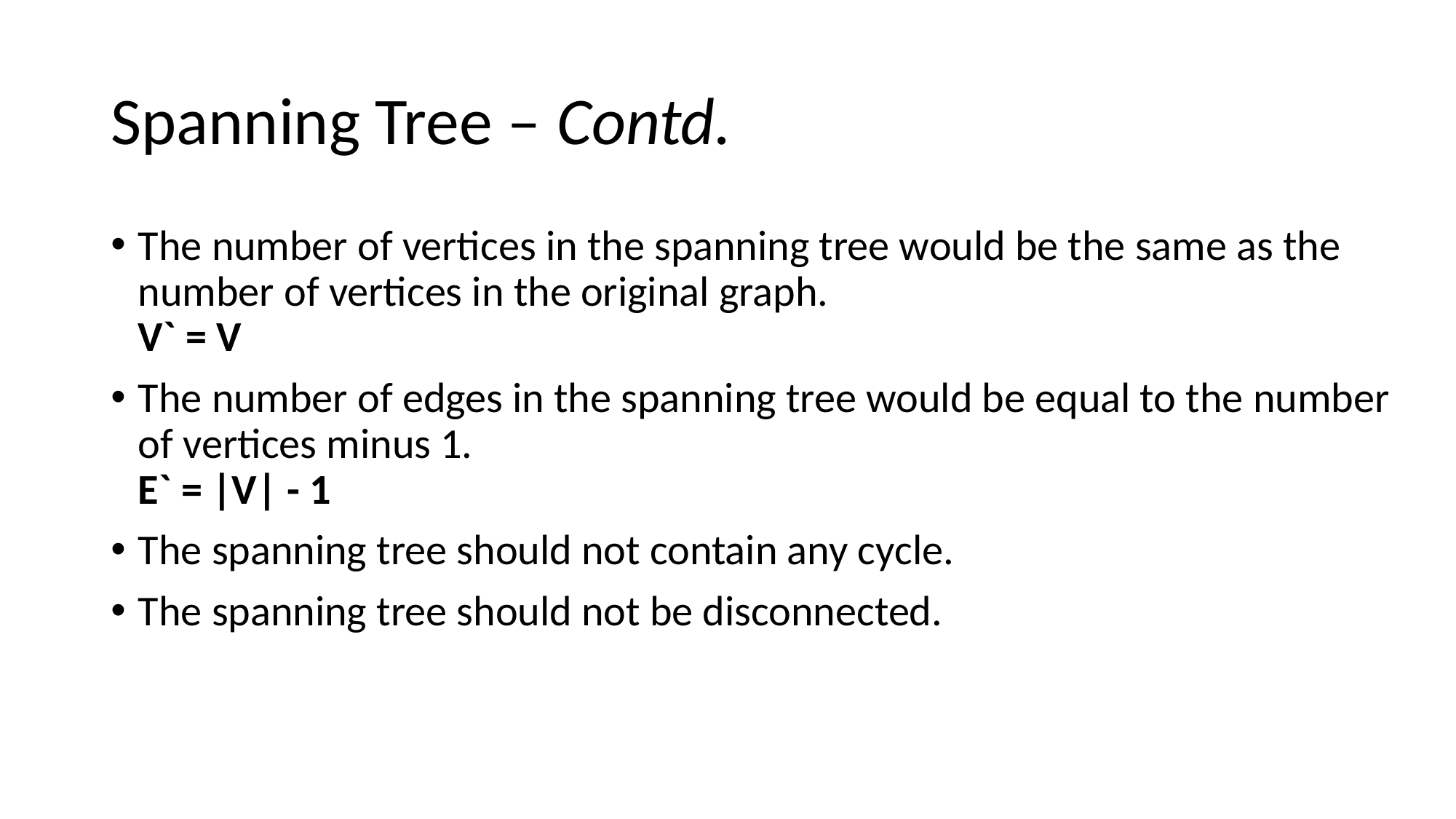

# Spanning Tree – Contd.
The number of vertices in the spanning tree would be the same as the number of vertices in the original graph.
V` = V
The number of edges in the spanning tree would be equal to the number of vertices minus 1.
E` = |V| - 1
The spanning tree should not contain any cycle.
The spanning tree should not be disconnected.